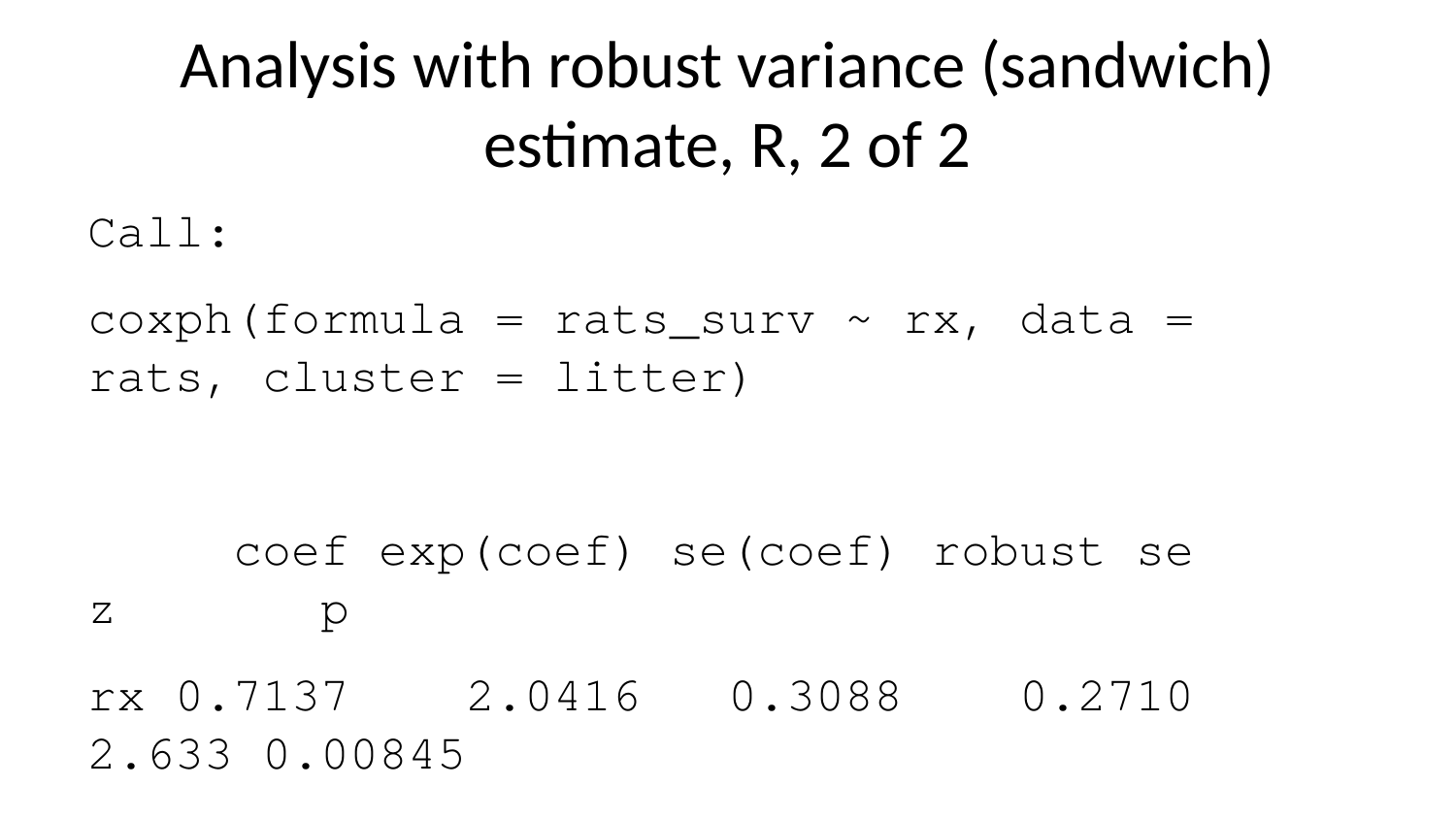

# Analysis with robust variance (sandwich) estimate, R, 2 of 2
Call:
coxph(formula = rats_surv ~ rx, data = rats, cluster = litter)

     coef exp(coef) se(coef) robust se     z       p
rx 0.7137    2.0416   0.3088    0.2710 2.633 0.00845

Likelihood ratio test=5.23  on 1 df, p=0.02215
n= 300, number of events= 42